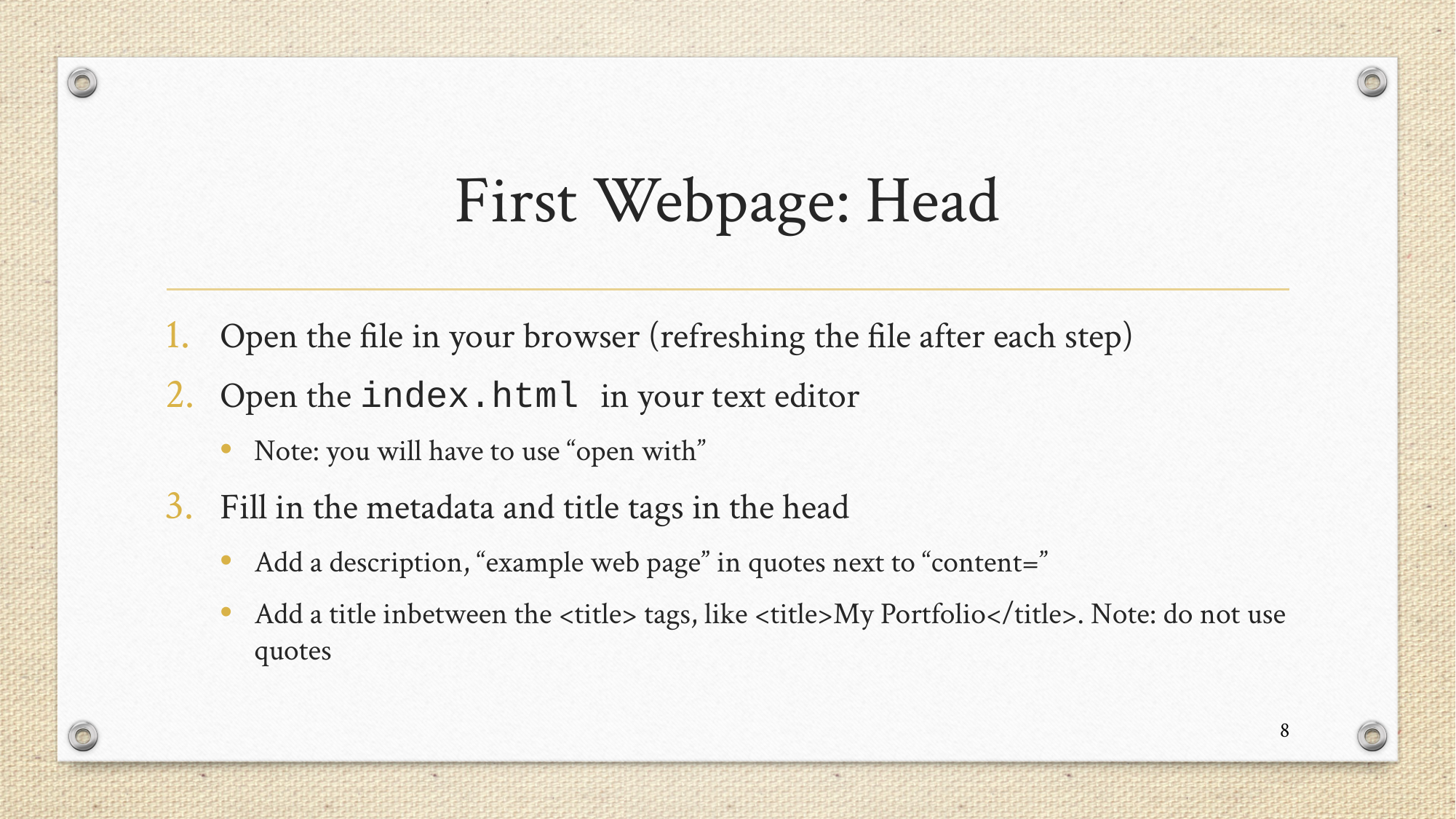

# First Webpage: Head
Open the file in your browser (refreshing the file after each step)
Open the index.html in your text editor
Note: you will have to use “open with”
Fill in the metadata and title tags in the head
Add a description, “example web page” in quotes next to “content=”
Add a title inbetween the <title> tags, like <title>My Portfolio</title>. Note: do not use quotes
8